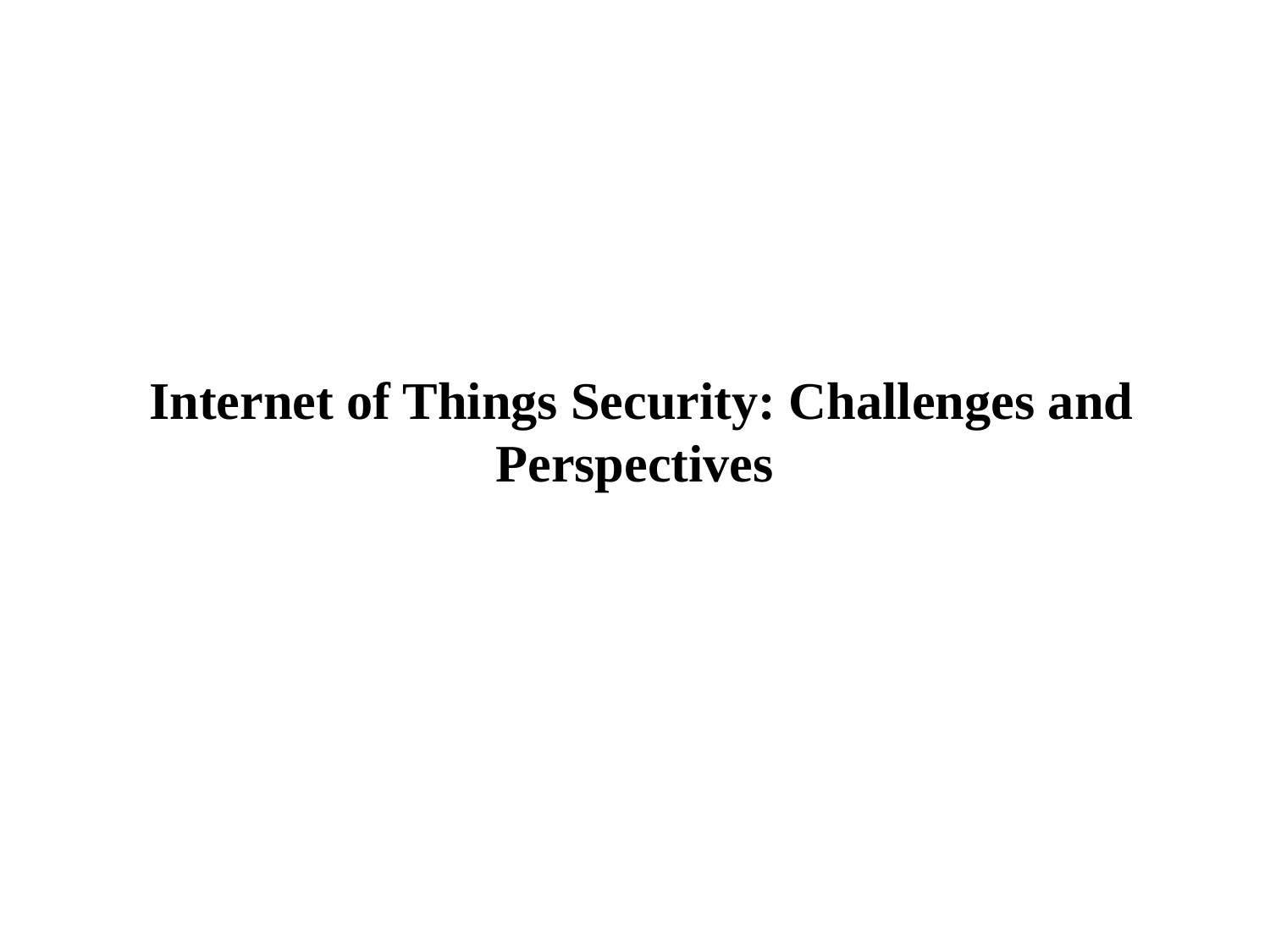

# Internet of Things Security: Challenges and Perspectives